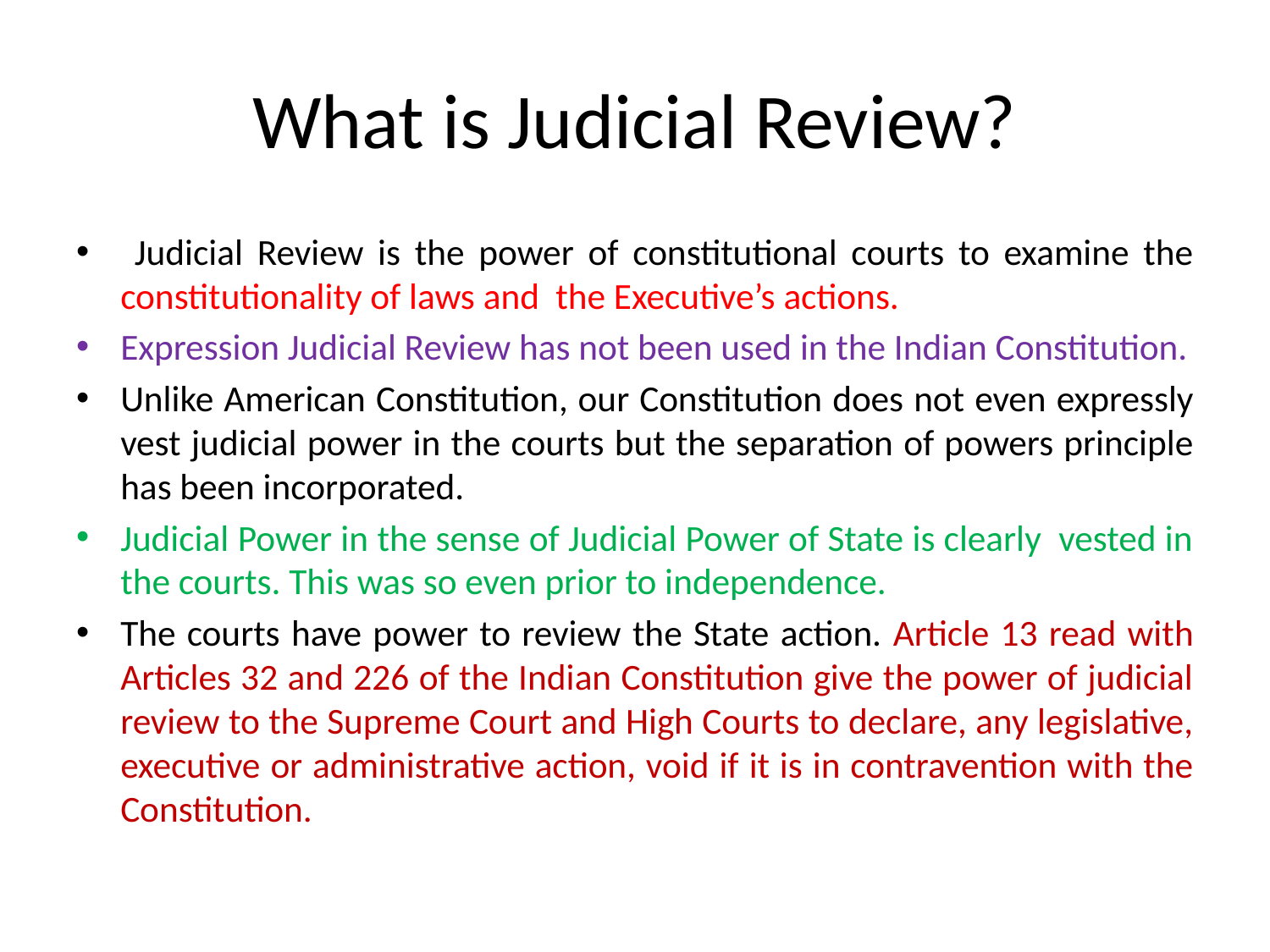

# What is Judicial Review?
 Judicial Review is the power of constitutional courts to examine the constitutionality of laws and  the Executive’s actions.
Expression Judicial Review has not been used in the Indian Constitution.
Unlike American Constitution, our Constitution does not even expressly vest judicial power in the courts but the separation of powers principle has been incorporated.
Judicial Power in the sense of Judicial Power of State is clearly  vested in the courts. This was so even prior to independence.
The courts have power to review the State action. Article 13 read with Articles 32 and 226 of the Indian Constitution give the power of judicial review to the Supreme Court and High Courts to declare, any legislative, executive or administrative action, void if it is in contravention with the Constitution.